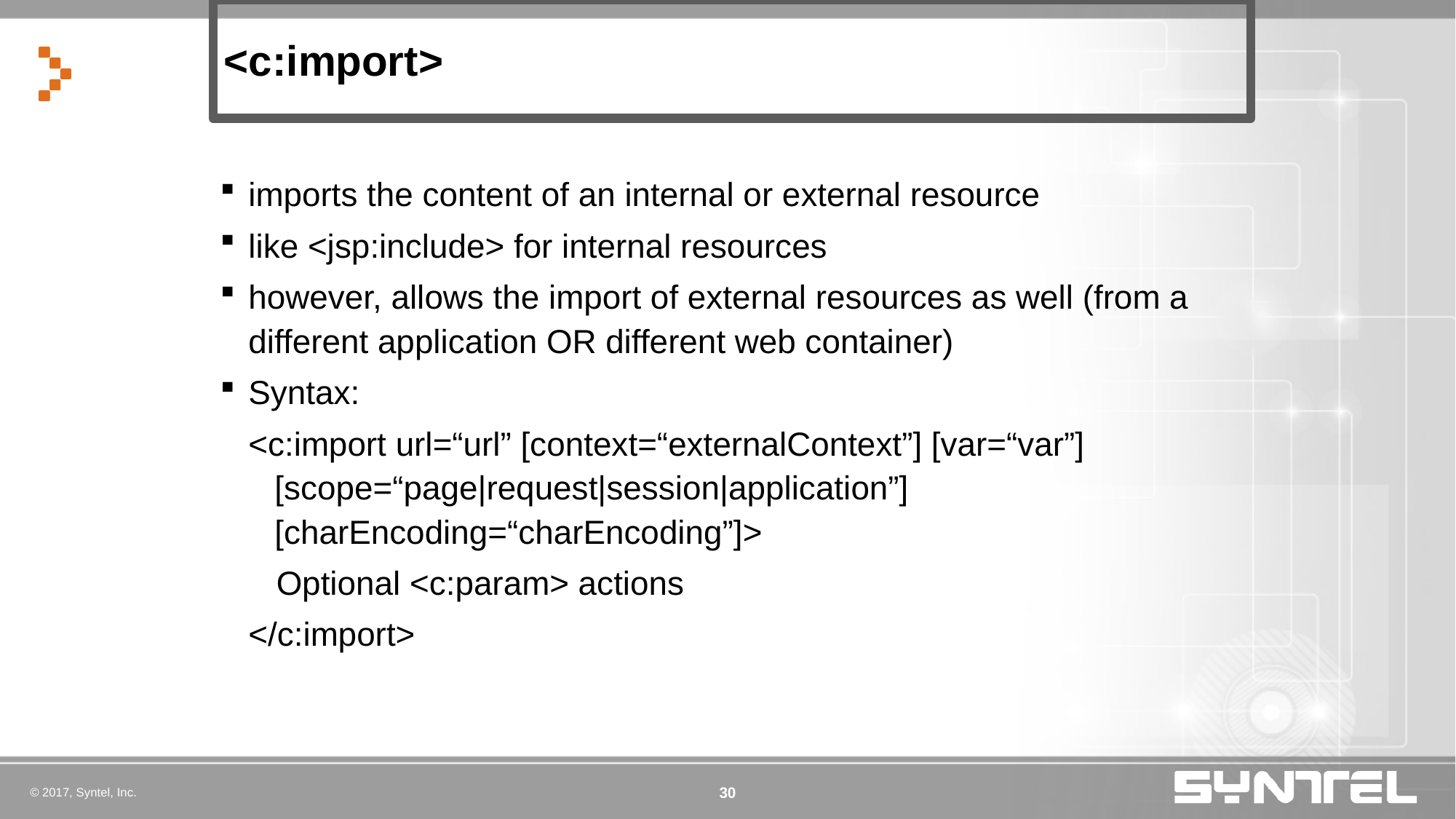

# <c:import>
imports the content of an internal or external resource
like <jsp:include> for internal resources
however, allows the import of external resources as well (from a different application OR different web container)
Syntax:
<c:import url=“url” [context=“externalContext”] [var=“var”]  [scope=“page|request|session|application”] [charEncoding=“charEncoding”]>
   Optional <c:param> actions
</c:import>